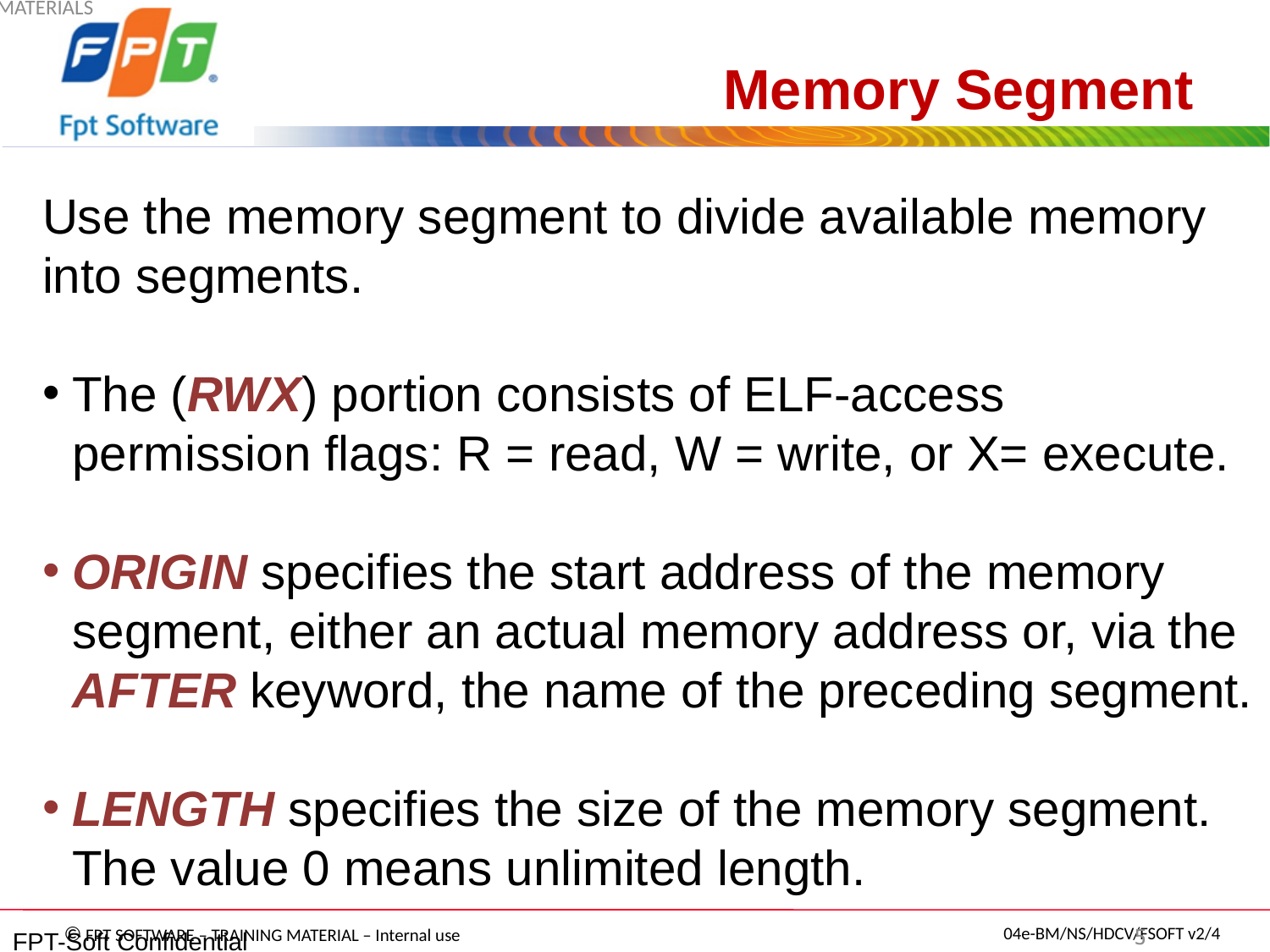

# Memory Segment
Use the memory segment to divide available memory into segments.

The (RWX) portion consists of ELF-access permission flags: R = read, W = write, or X= execute.

ORIGIN specifies the start address of the memory segment, either an actual memory address or, via the AFTER keyword, the name of the preceding segment.

LENGTH specifies the size of the memory segment. The value 0 means unlimited length.
TRAINING MATERIALS
FPT-Soft Confidential
 5